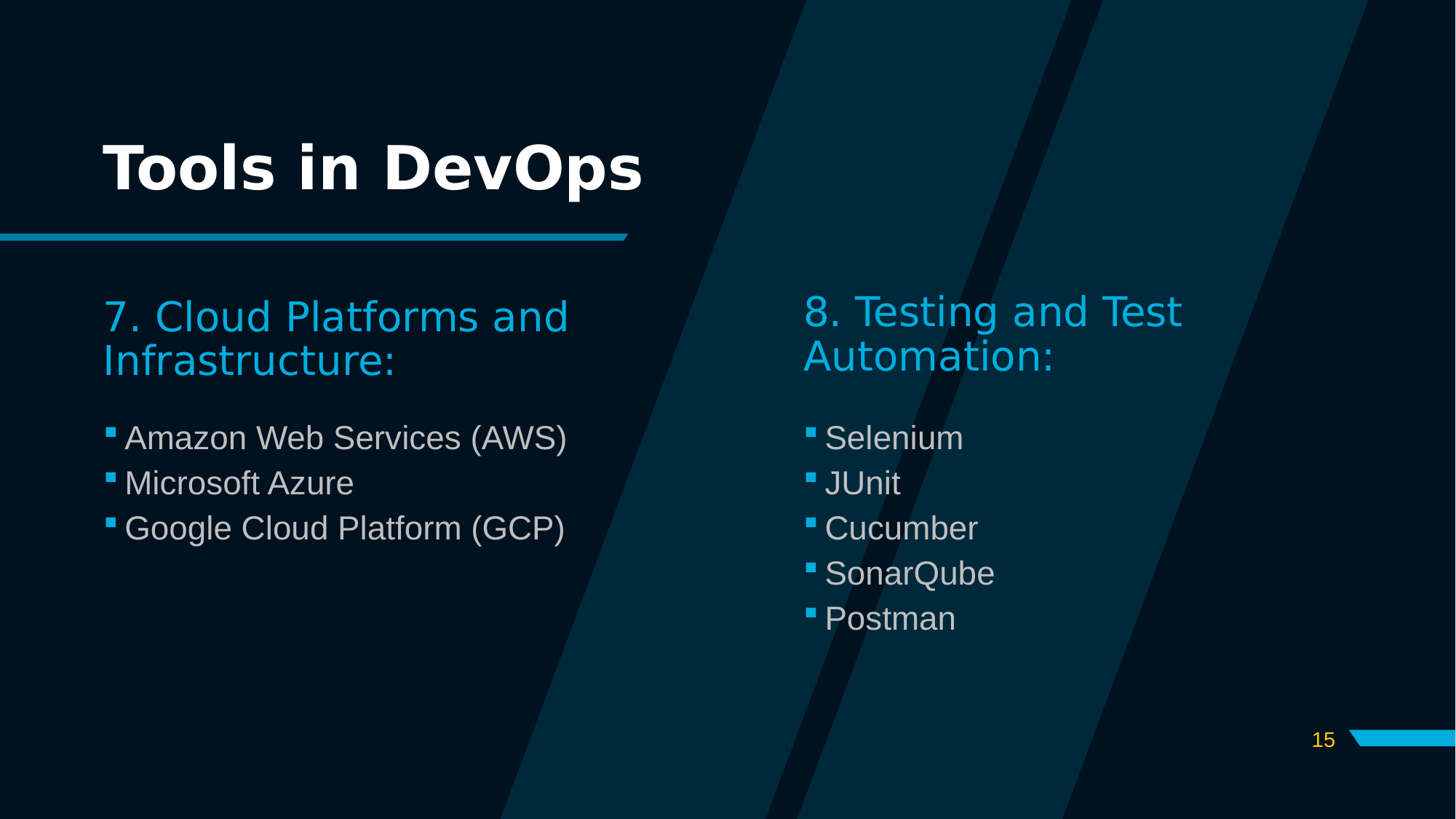

# Tools in DevOps
8. Testing and Test Automation:
7. Cloud Platforms and Infrastructure:
Amazon Web Services (AWS)
Microsoft Azure
Google Cloud Platform (GCP)
Selenium
JUnit
Cucumber
SonarQube
Postman
15